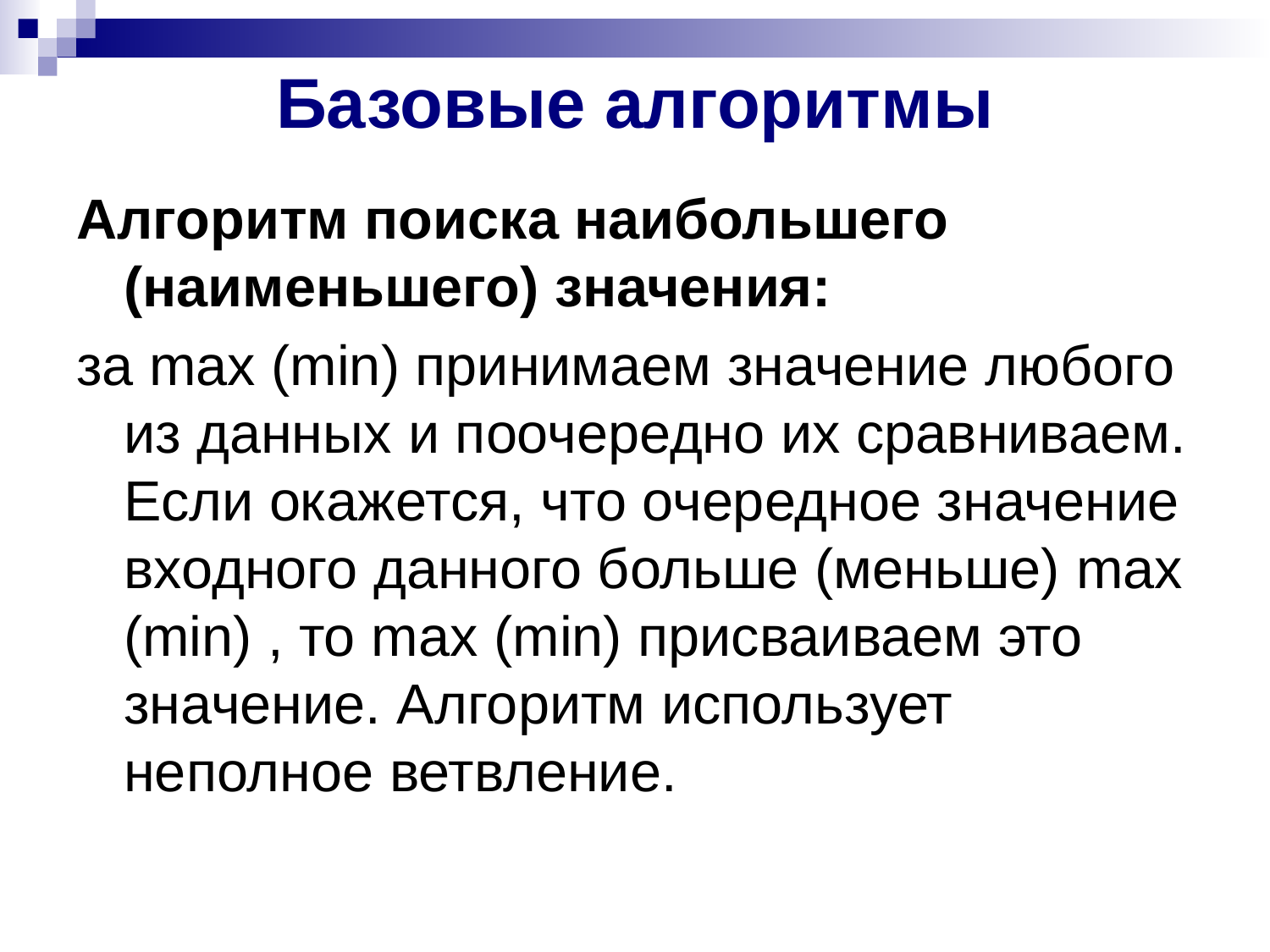

# Базовые алгоритмы
Алгоритм поиска наибольшего (наименьшего) значения:
за max (min) принимаем значение любого из данных и поочередно их сравниваем. Если окажется, что очередное значение входного данного больше (меньше) max (min) , то max (min) присваиваем это значение. Алгоритм использует неполное ветвление.